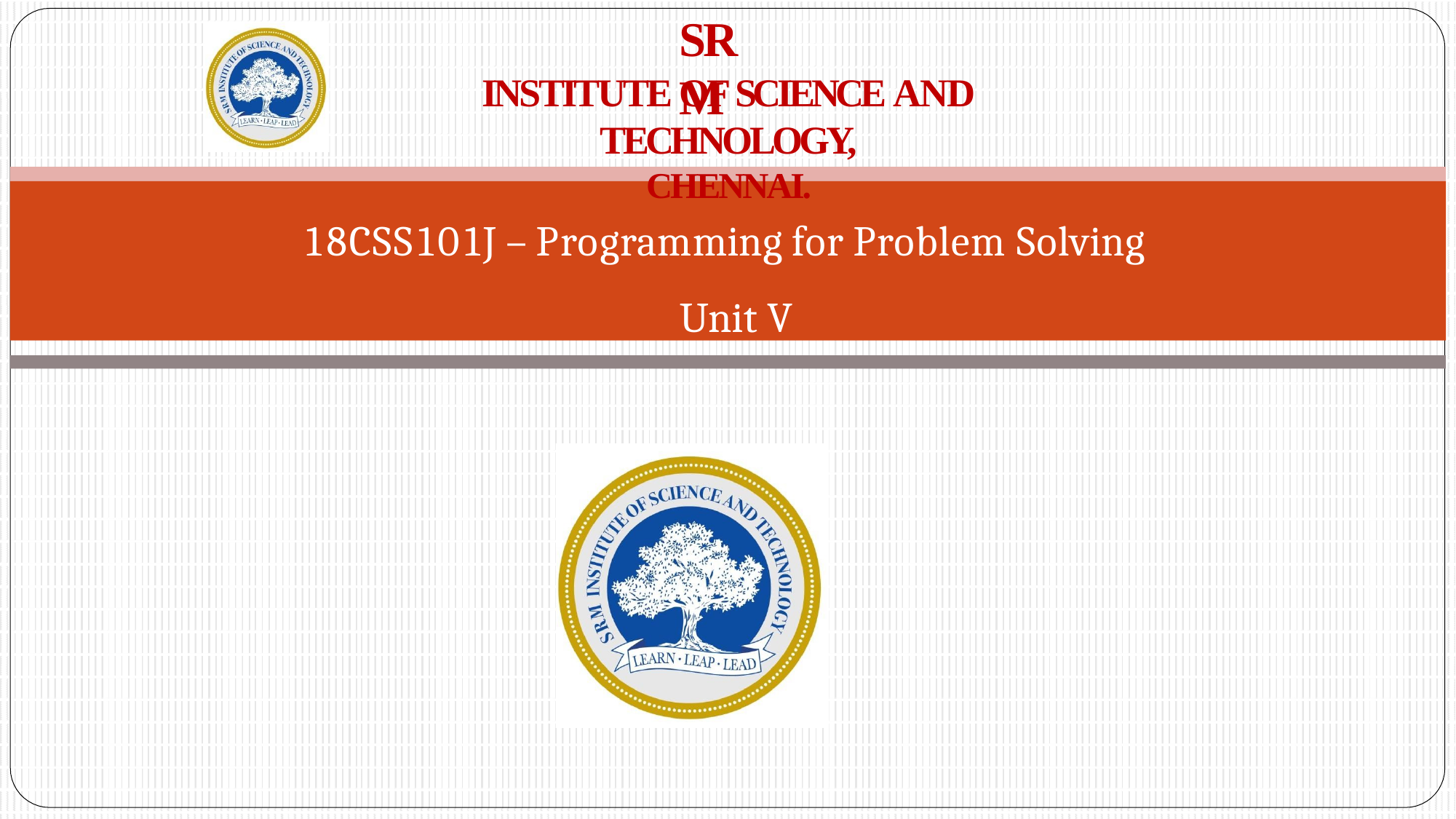

# SRM

INSTITUTE OF SCIENCE AND TECHNOLOGY,
CHENNAI.
18CSS101J – Programming for Problem Solving  Unit V